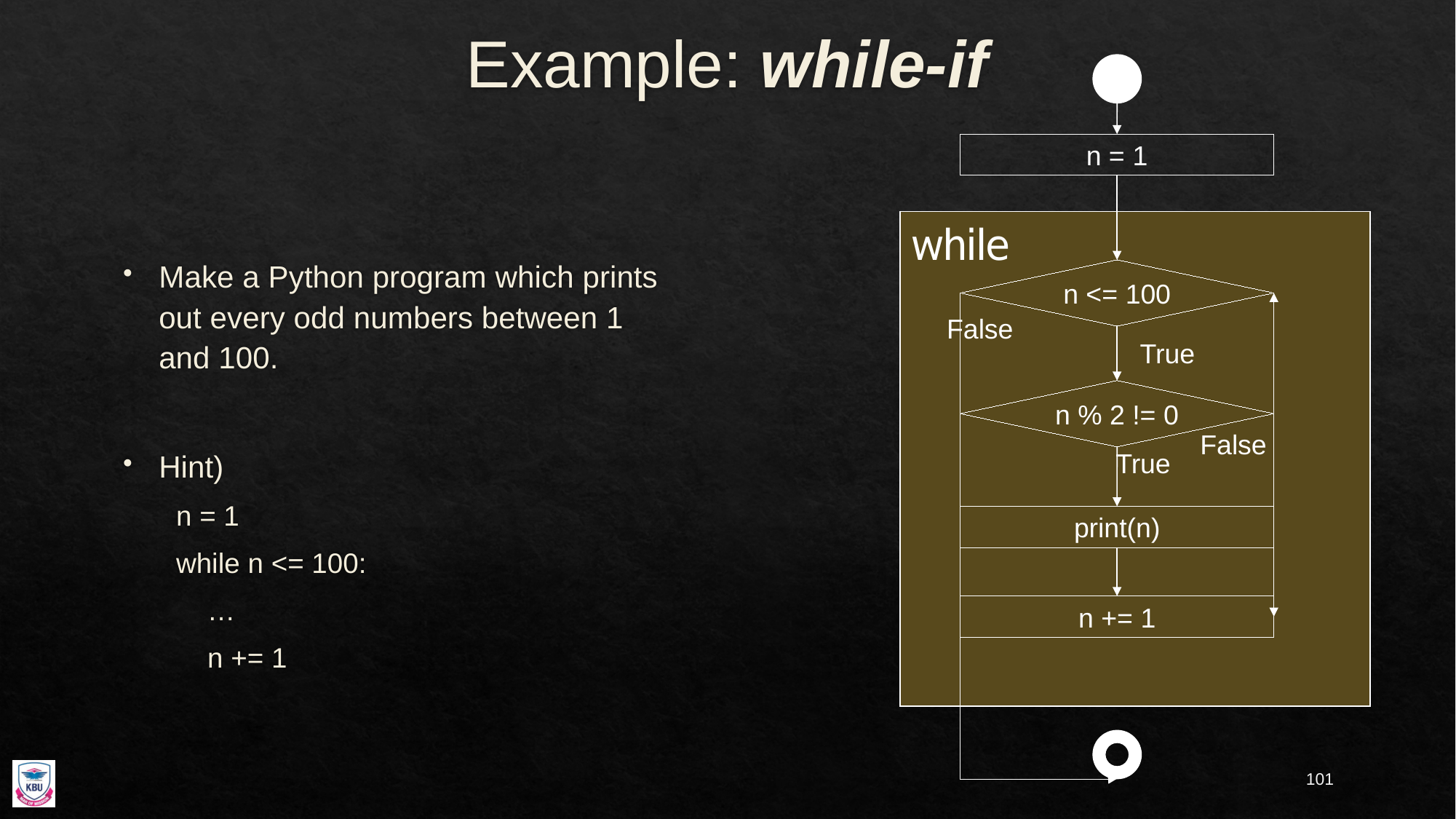

# Example: while-if

n = 1
while

n <= 100
False
True

n % 2 != 0
False
True
print(n)
n += 1

Make a Python program which prints out every odd numbers between 1 and 100.

Hint)
n = 1
while n <= 100:
    …
    n += 1
101